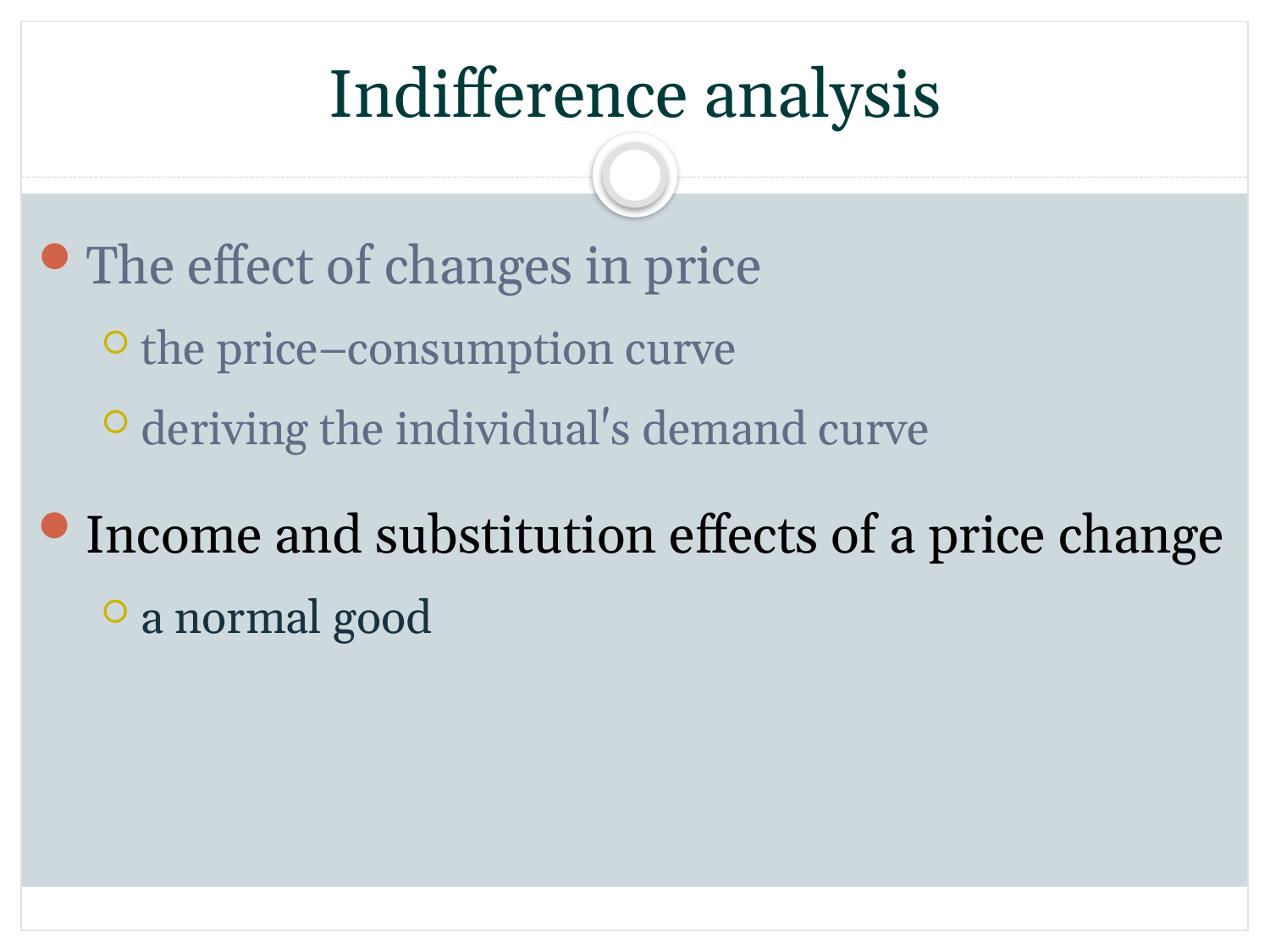

# Indifference analysis
The effect of changes in price
the price–consumption curve
deriving the individual's demand curve
Income and substitution effects of a price change
a normal good